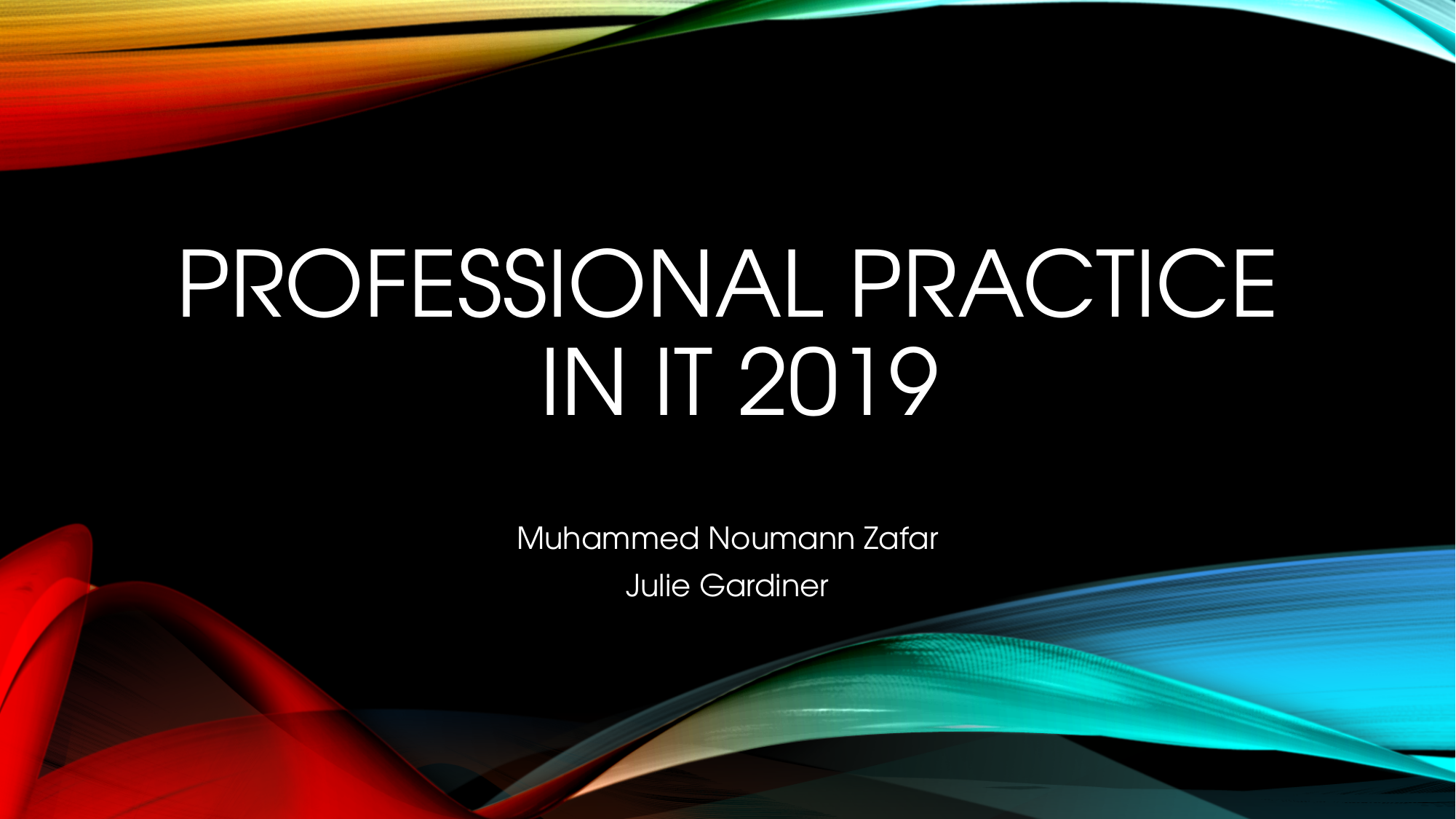

# Professional Practice  in IT 2019
Muhammed Noumann Zafar
Julie Gardiner